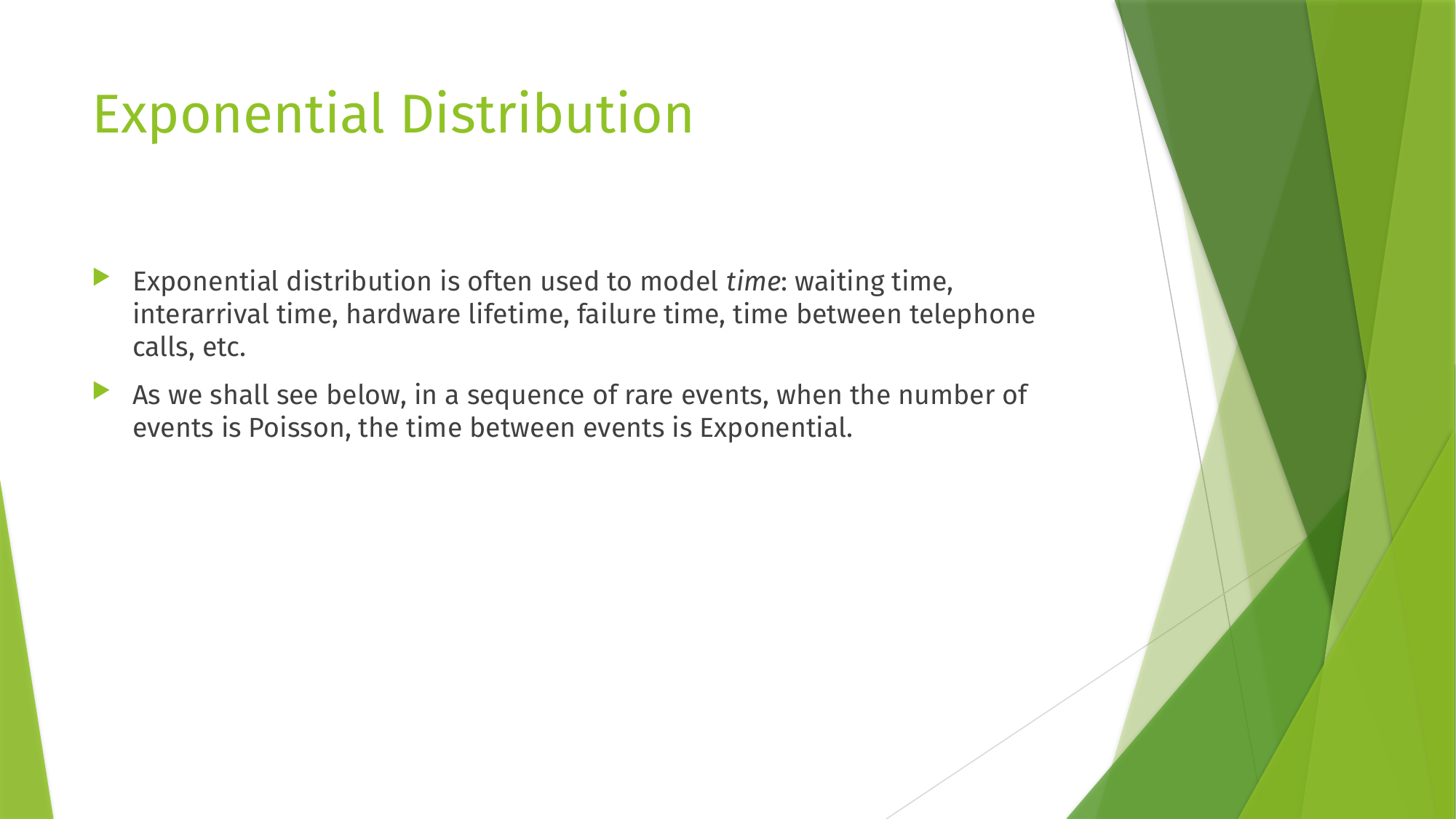

# Exponential Distribution
Exponential distribution is often used to model time: waiting time, interarrival time, hardware lifetime, failure time, time between telephone calls, etc.
As we shall see below, in a sequence of rare events, when the number of events is Poisson, the time between events is Exponential.